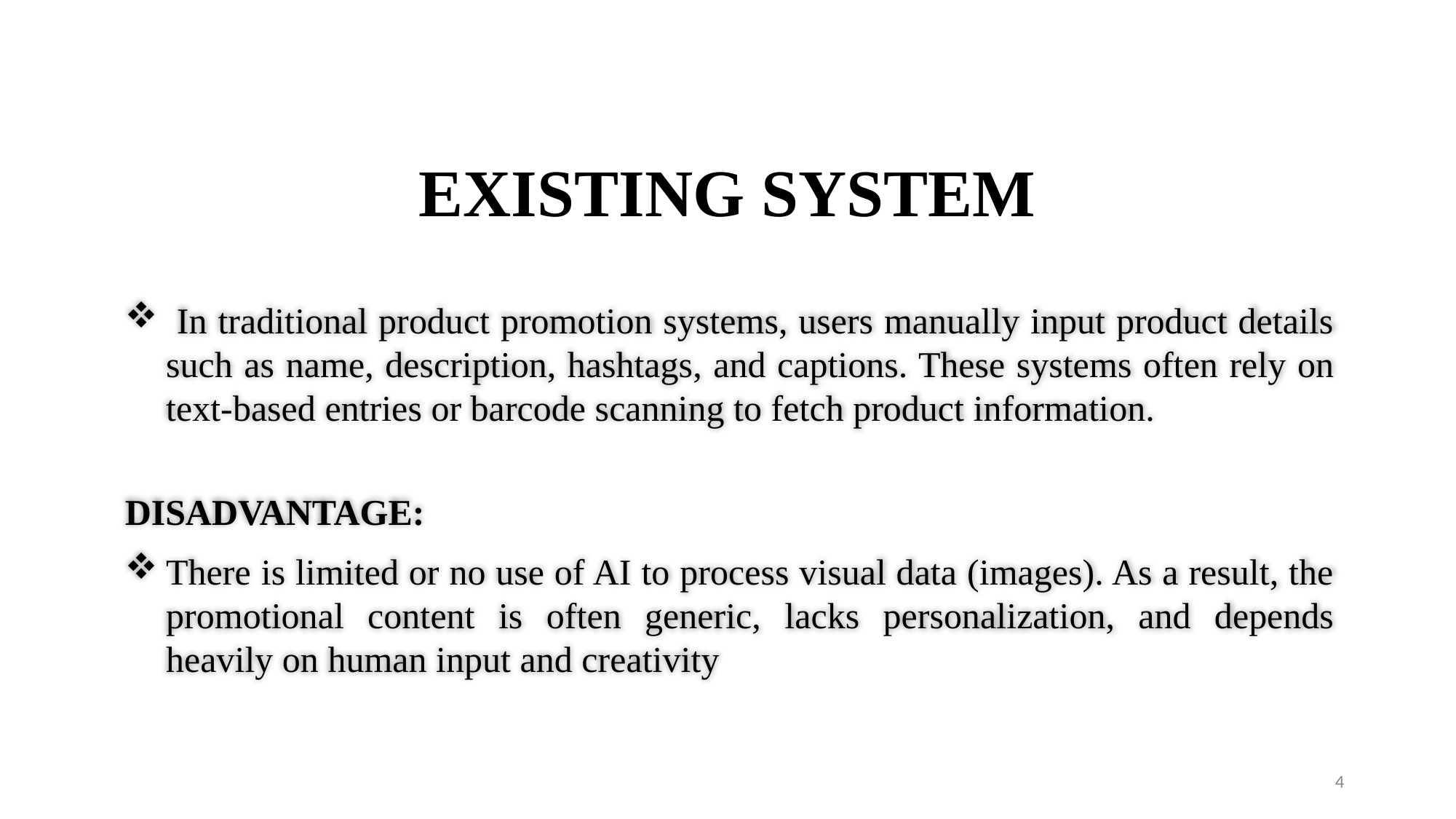

# EXISTING SYSTEM
 In traditional product promotion systems, users manually input product details such as name, description, hashtags, and captions. These systems often rely on text-based entries or barcode scanning to fetch product information.

DISADVANTAGE:
There is limited or no use of AI to process visual data (images). As a result, the promotional content is often generic, lacks personalization, and depends heavily on human input and creativity
4